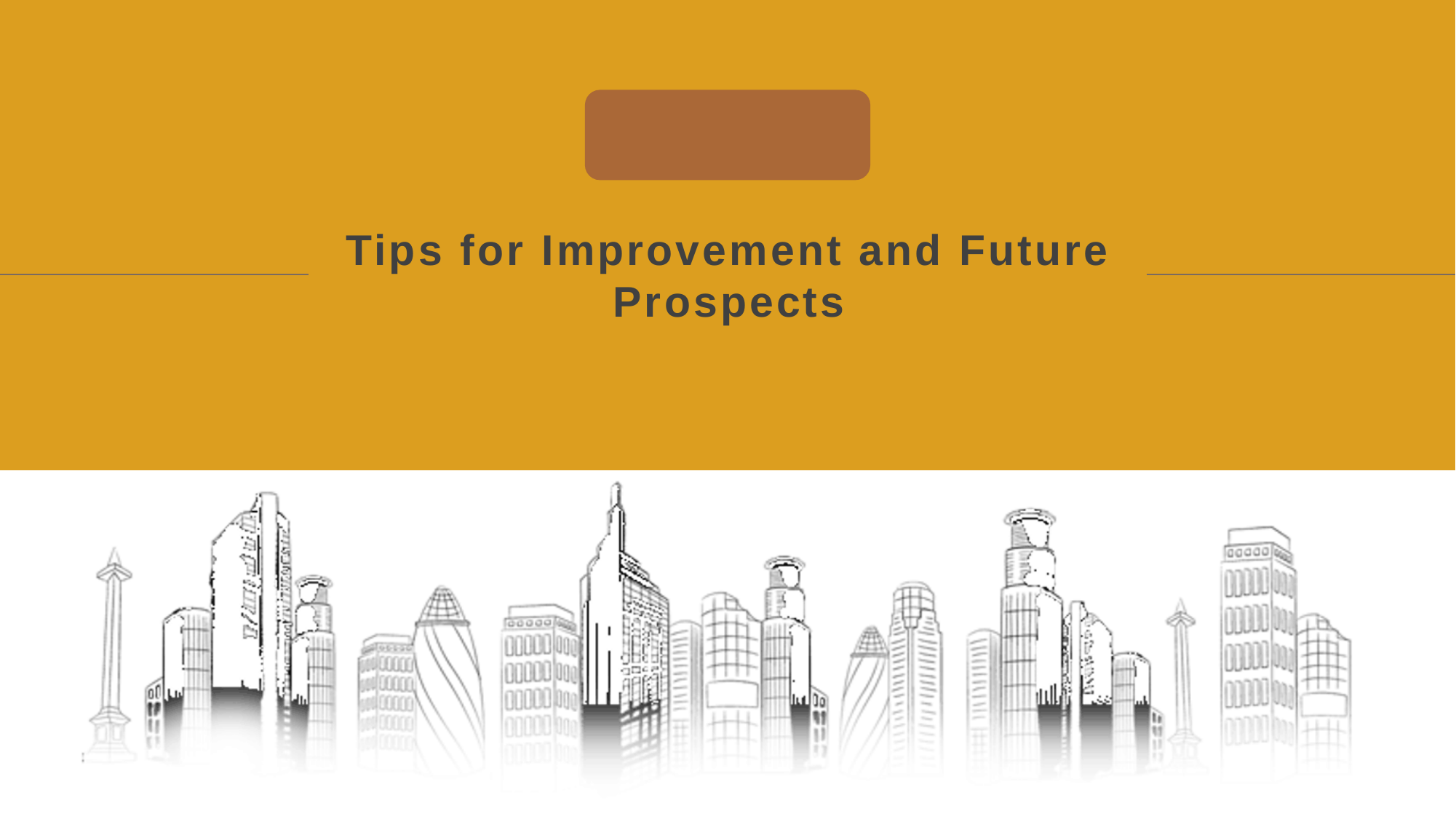

# Tips for Improvement and Future Prospects